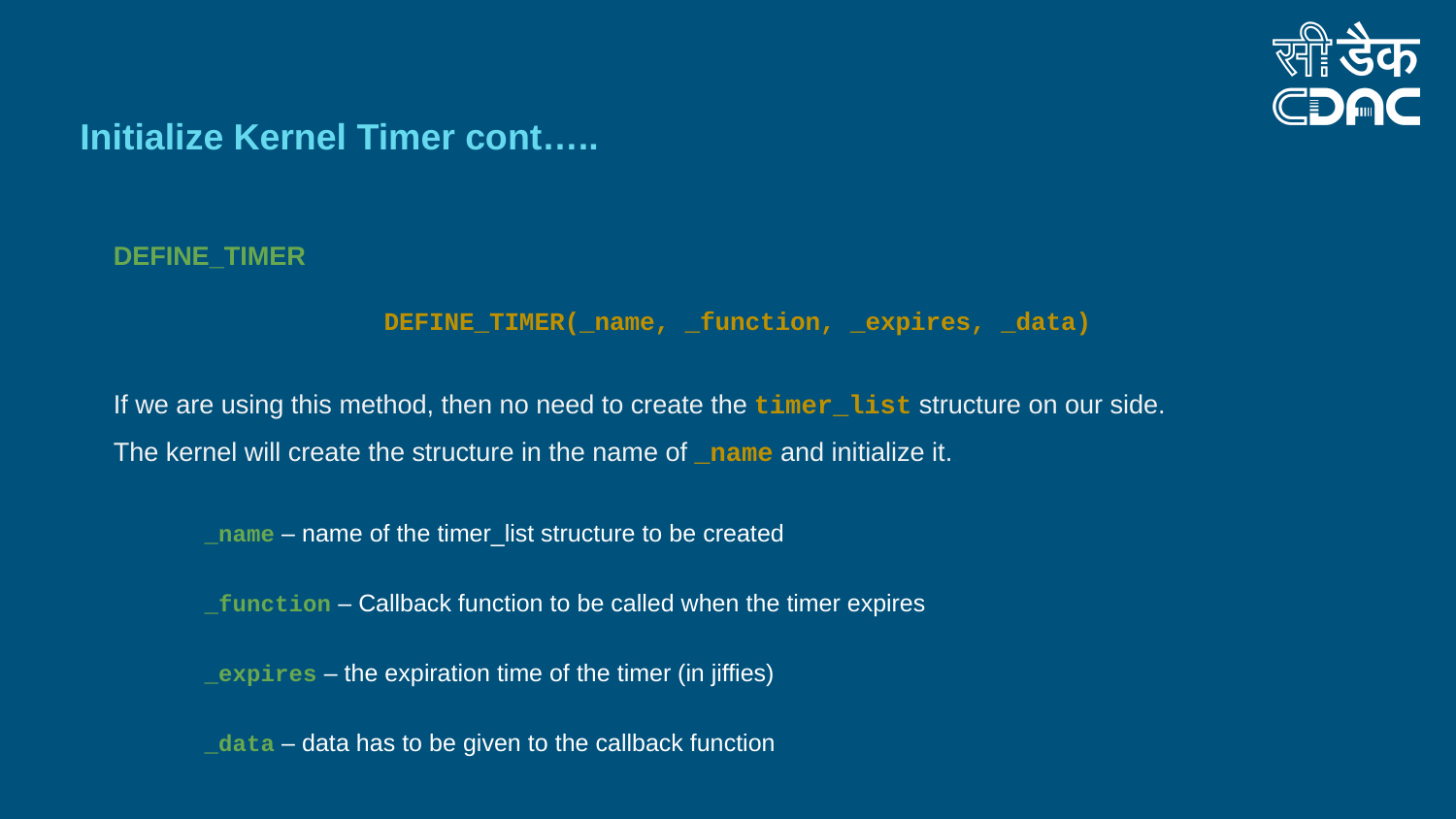

Initialize Kernel Timer cont…..
DEFINE_TIMER
DEFINE_TIMER(_name, _function, _expires, _data)
If we are using this method, then no need to create the timer_list structure on our side.
The kernel will create the structure in the name of _name and initialize it.

_name – name of the timer_list structure to be created
_function – Callback function to be called when the timer expires
_expires – the expiration time of the timer (in jiffies)
_data – data has to be given to the callback function